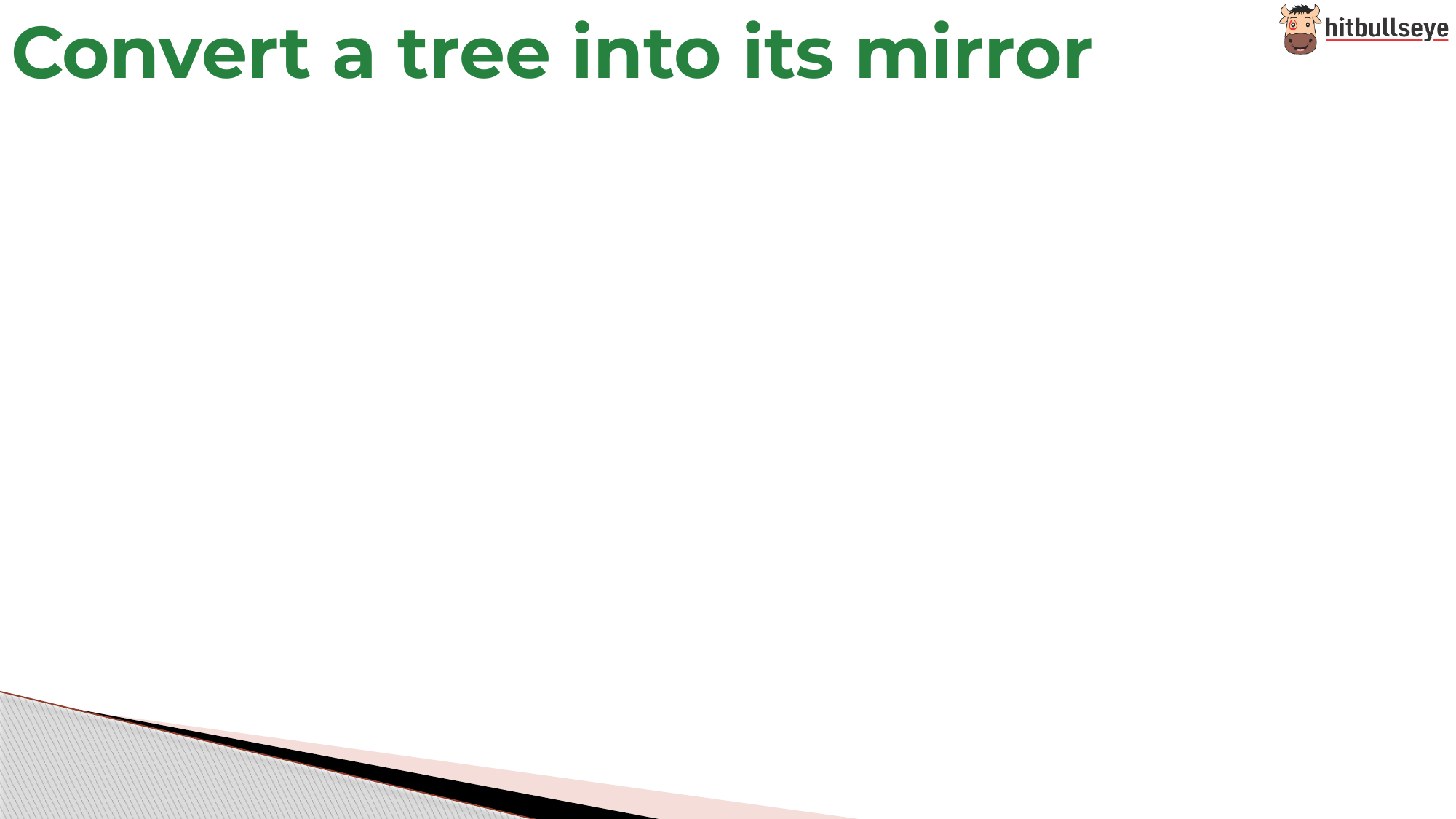

# Convert a tree into its mirror